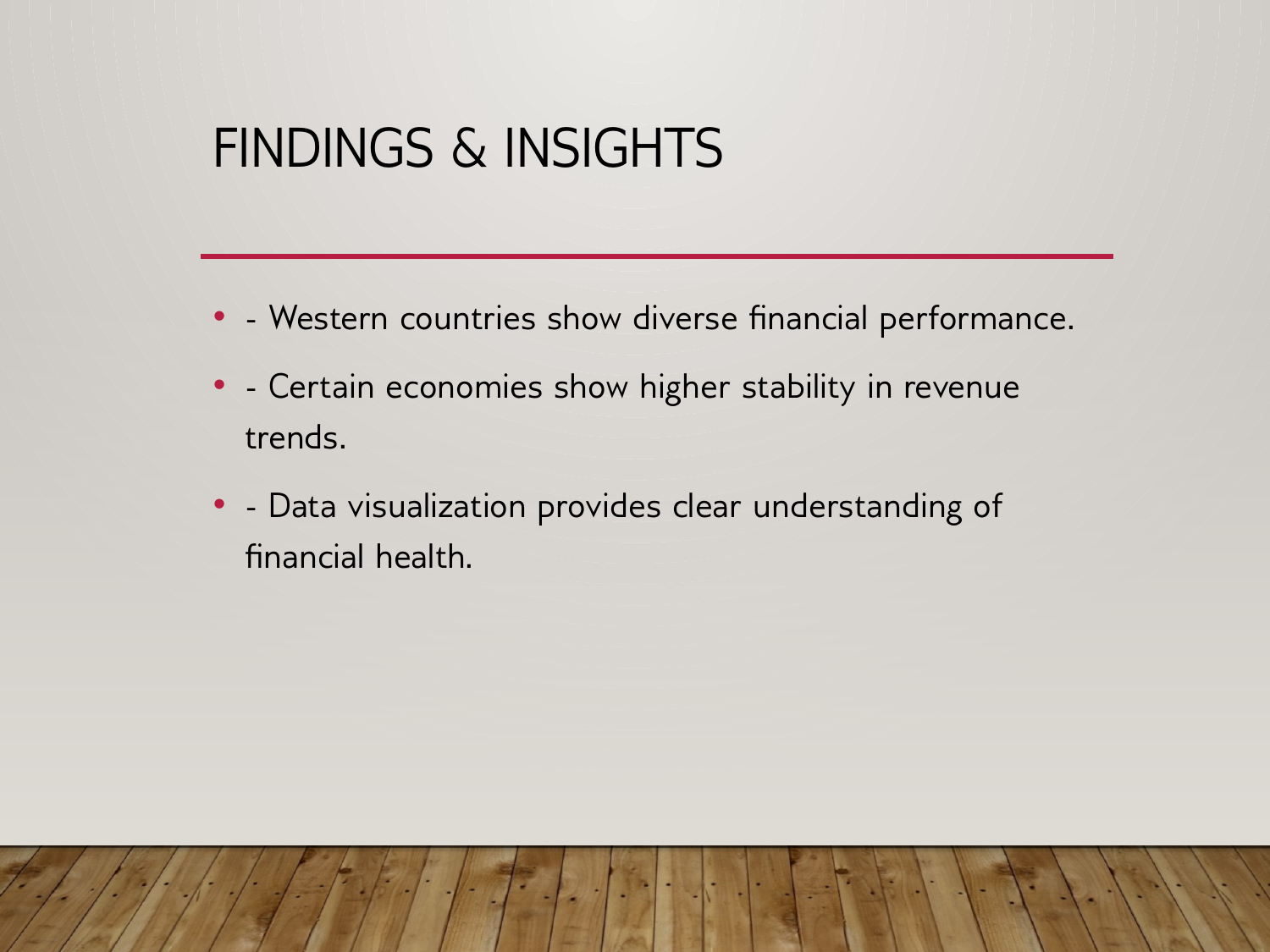

# Findings & Insights
- Western countries show diverse financial performance.
- Certain economies show higher stability in revenue trends.
- Data visualization provides clear understanding of financial health.